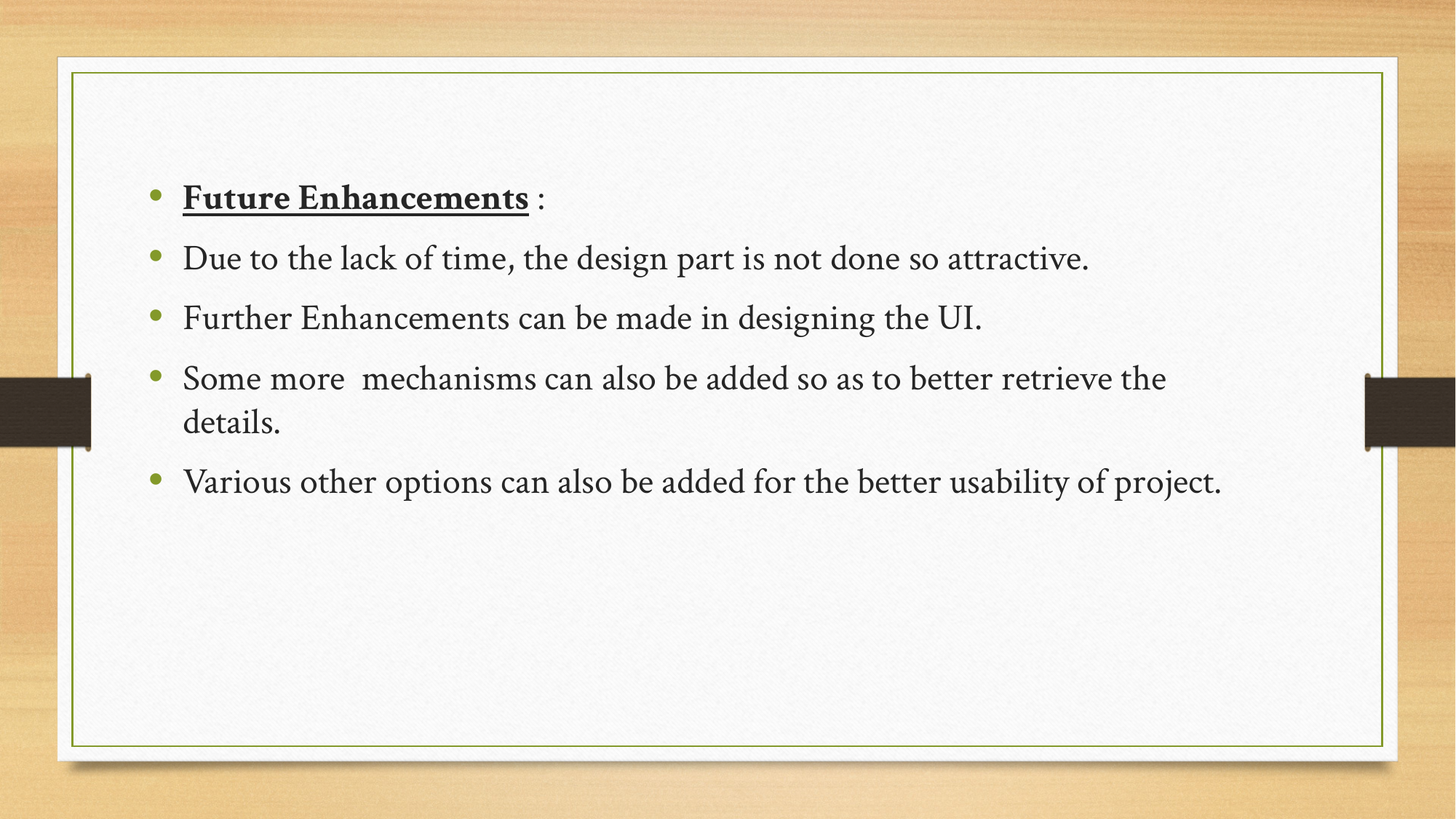

Future Enhancements :
Due to the lack of time, the design part is not done so attractive.
Further Enhancements can be made in designing the UI.
Some more  mechanisms can also be added so as to better retrieve the details.
Various other options can also be added for the better usability of project.